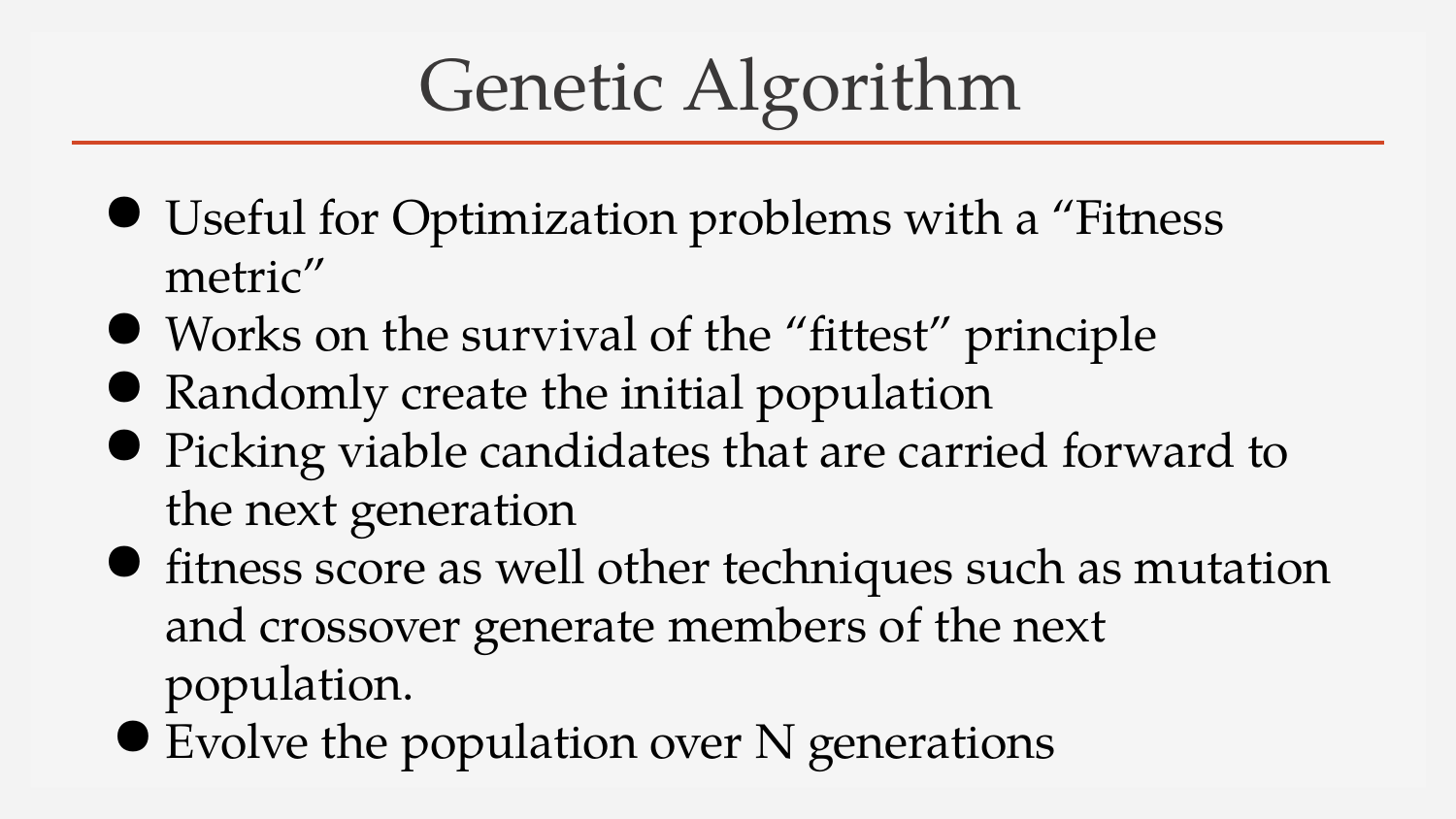

# Genetic Algorithm
Useful for Optimization problems with a “Fitness metric”
Works on the survival of the “fittest” principle
Randomly create the initial population
Picking viable candidates that are carried forward to the next generation
fitness score as well other techniques such as mutation and crossover generate members of the next population.
Evolve the population over N generations